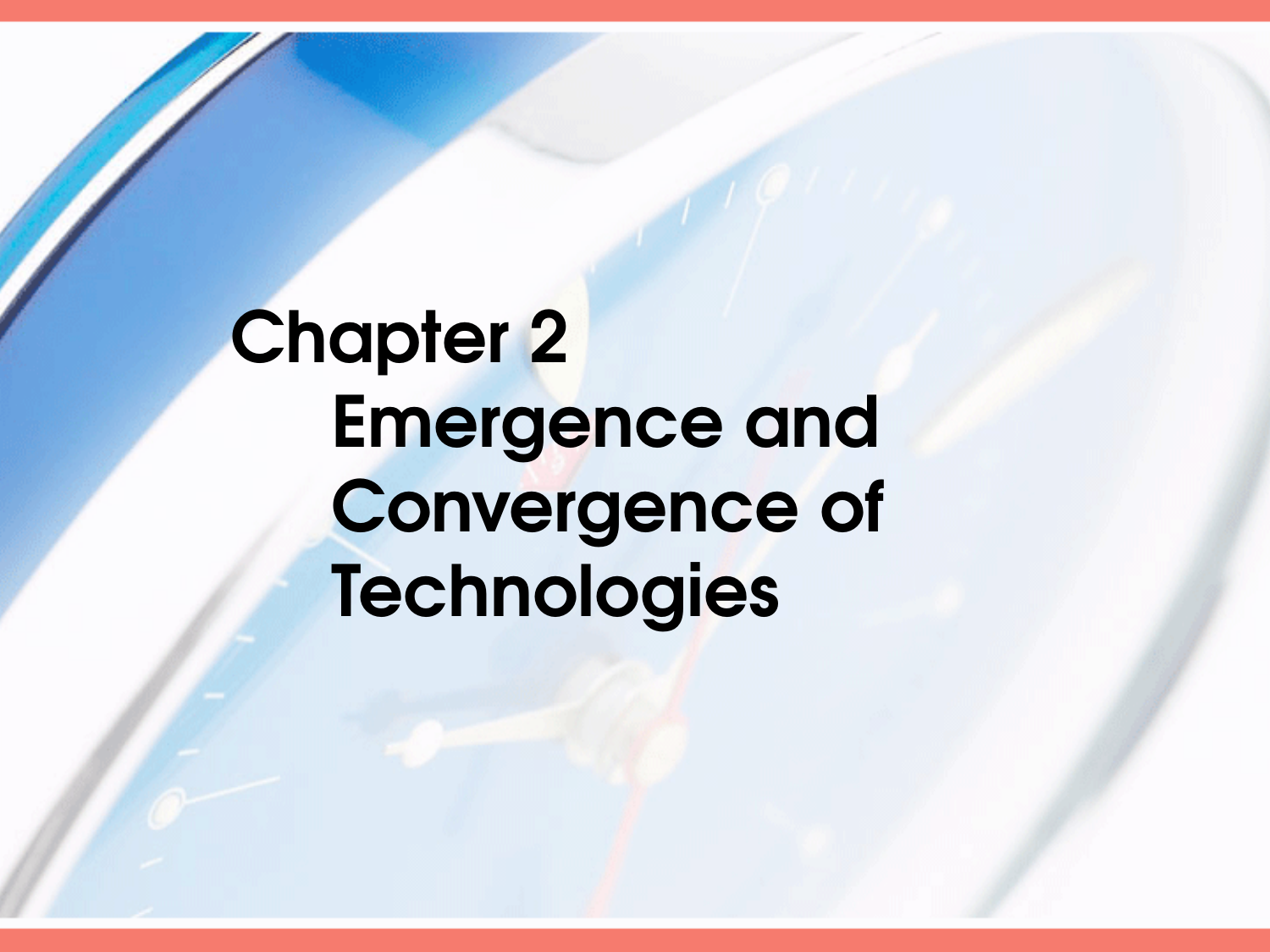

# Chapter 2 Emergence and Convergence of Technologies